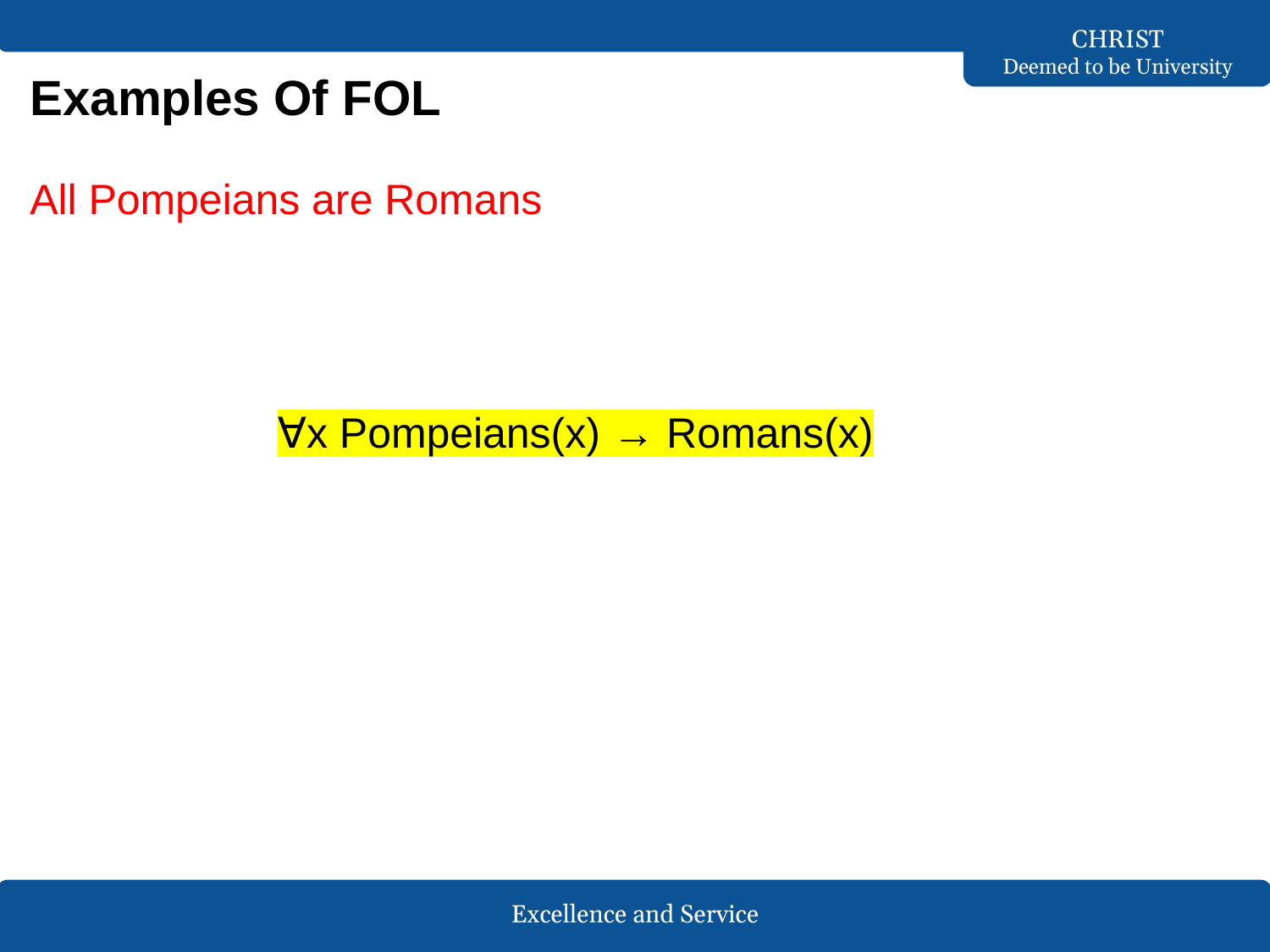

# Examples Of FOL
All Pompeians are Romans

∀x Pompeians(x) → Romans(x)